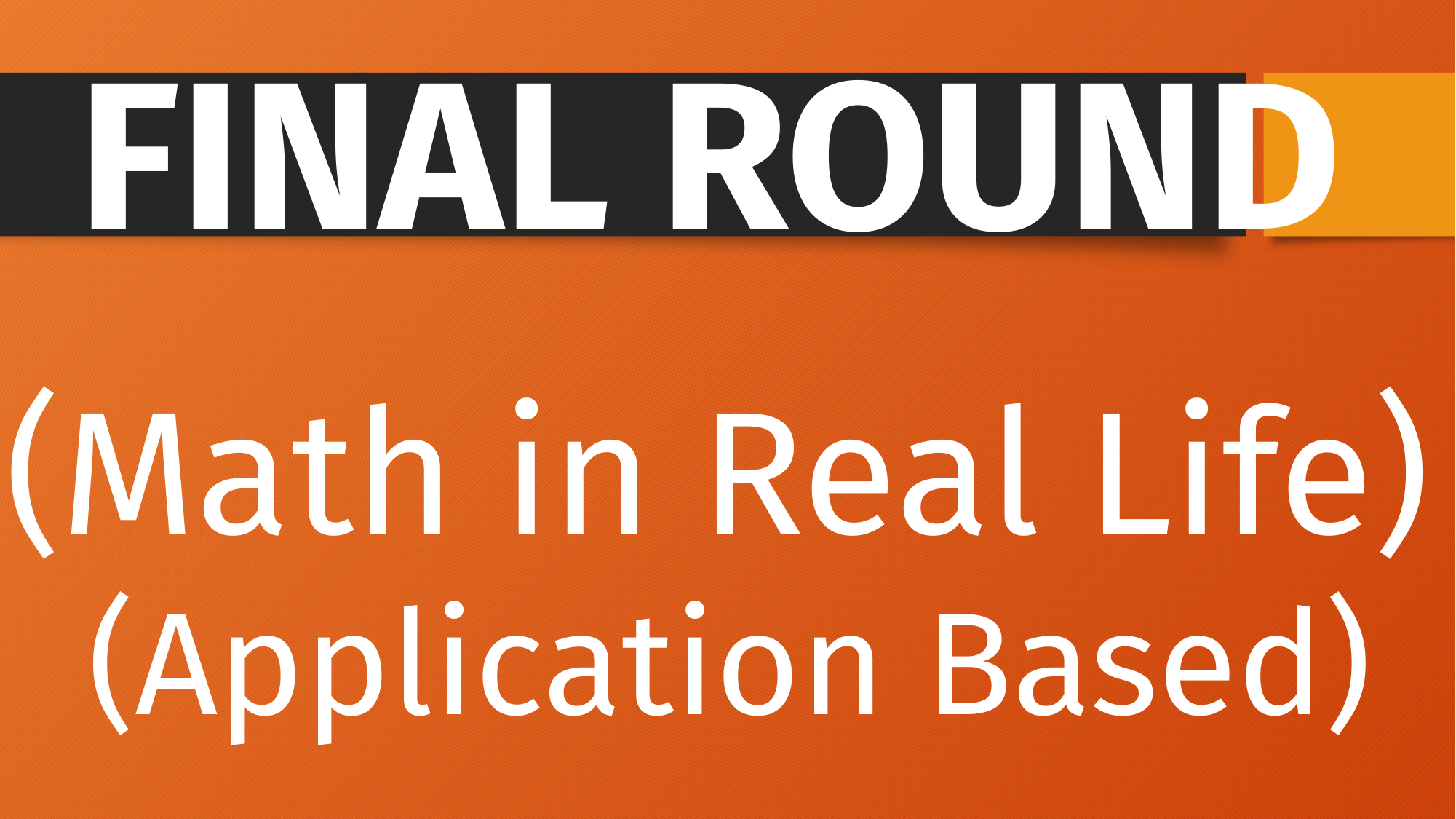

# FINAL ROUND
(Math in Real Life)
(Application Based)